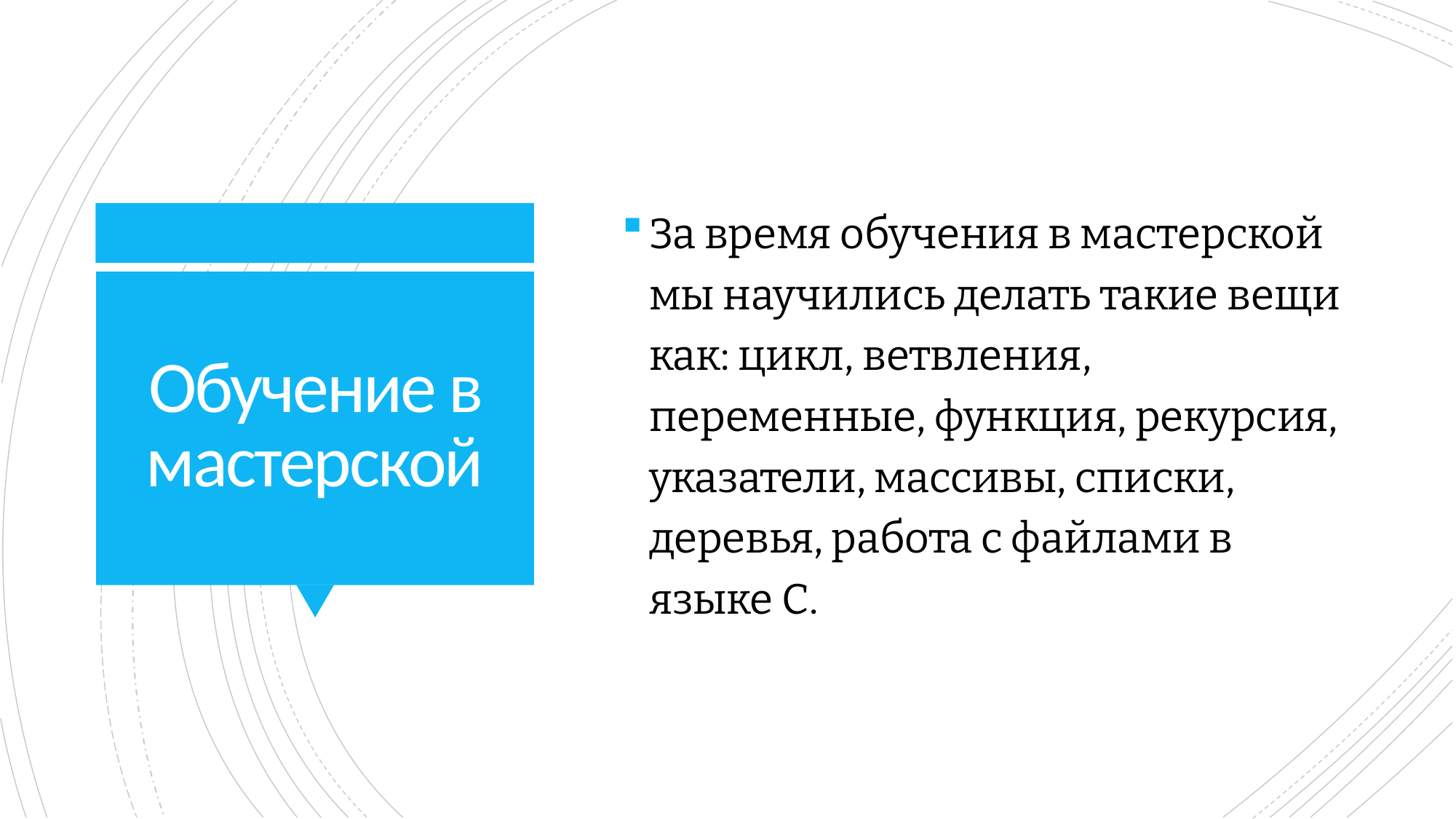

За время обучения в мастерской мы научились делать такие вещи как: цикл, ветвления, переменные, функция, рекурсия, указатели, массивы, списки, деревья, работа с файлами в языке C.
# Обучение в мастерской